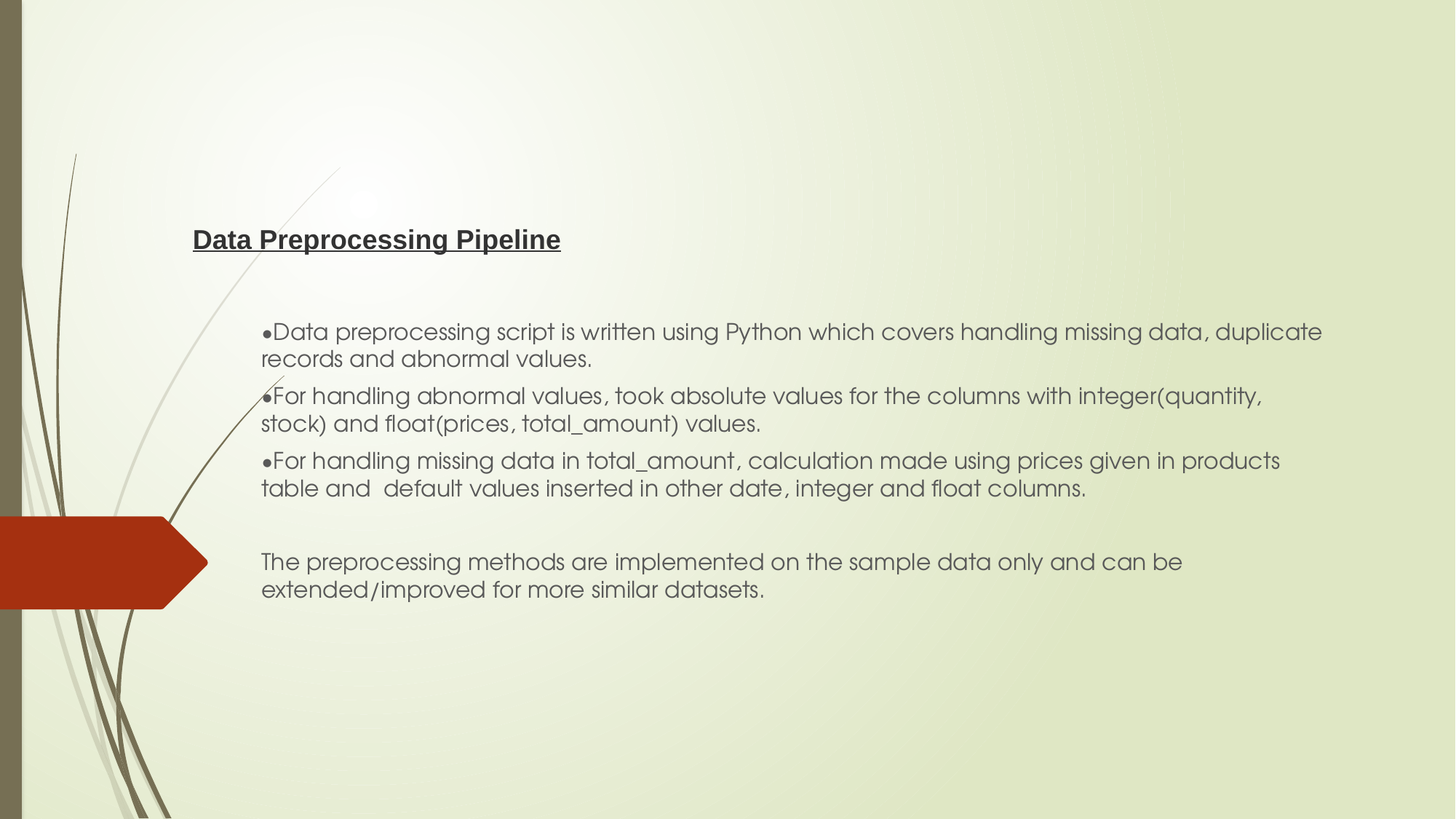

# Data Preprocessing Pipeline
•Data preprocessing script is written using Python which covers handling missing data, duplicate records and abnormal values.
•For handling abnormal values, took absolute values for the columns with integer(quantity, stock) and float(prices, total_amount) values.
•For handling missing data in total_amount, calculation made using prices given in products table and  default values inserted in other date, integer and float columns.

The preprocessing methods are implemented on the sample data only and can be extended/improved for more similar datasets.